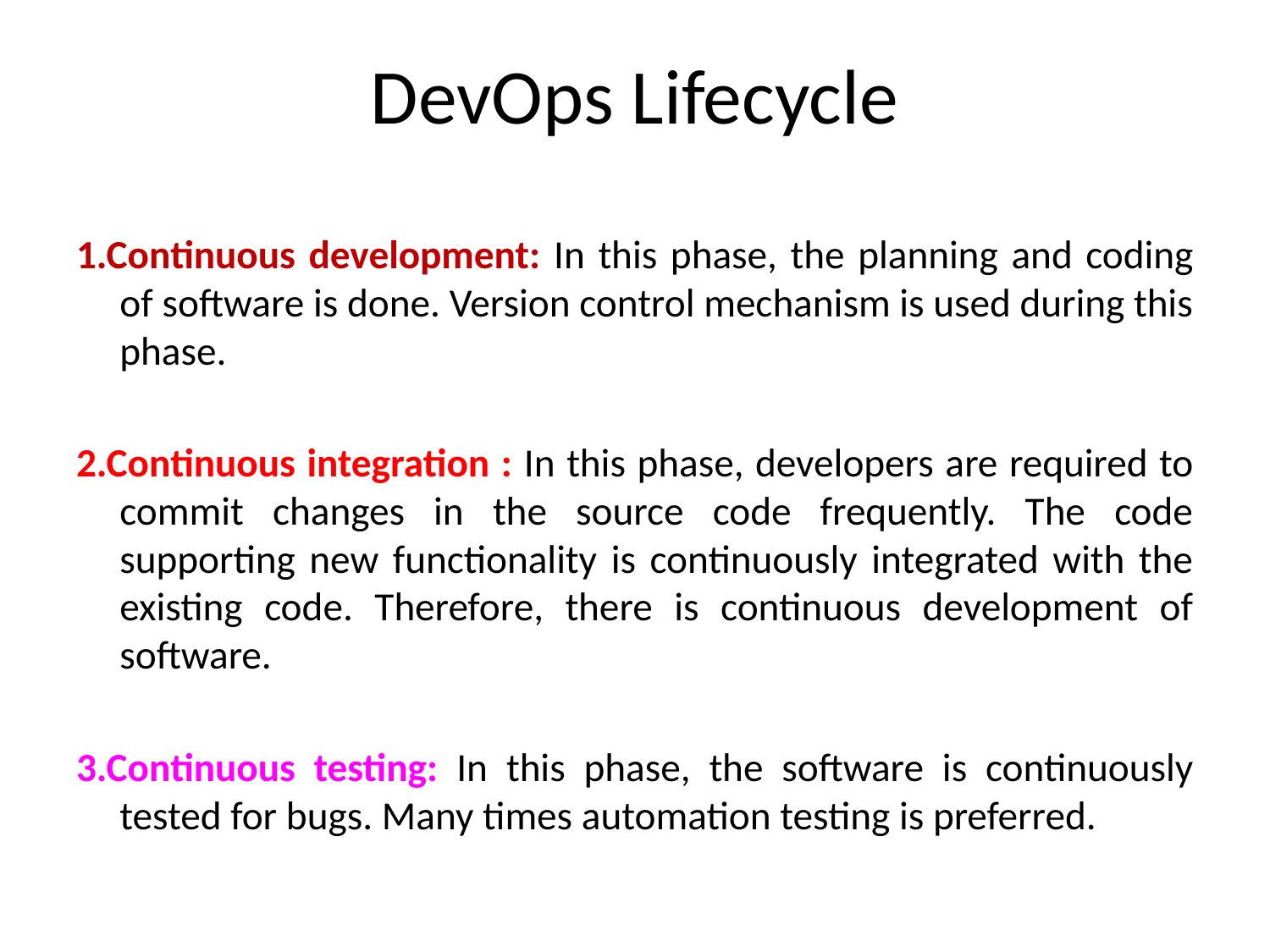

# DevOps Lifecycle
1.Continuous development: In this phase, the planning and coding of software is done. Version control mechanism is used during this phase.

2.Continuous integration : In this phase, developers are required to commit changes in the source code frequently. The code supporting new functionality is continuously integrated with the existing code. Therefore, there is continuous development of software.

3.Continuous testing: In this phase, the software is continuously tested for bugs. Many times automation testing is preferred.